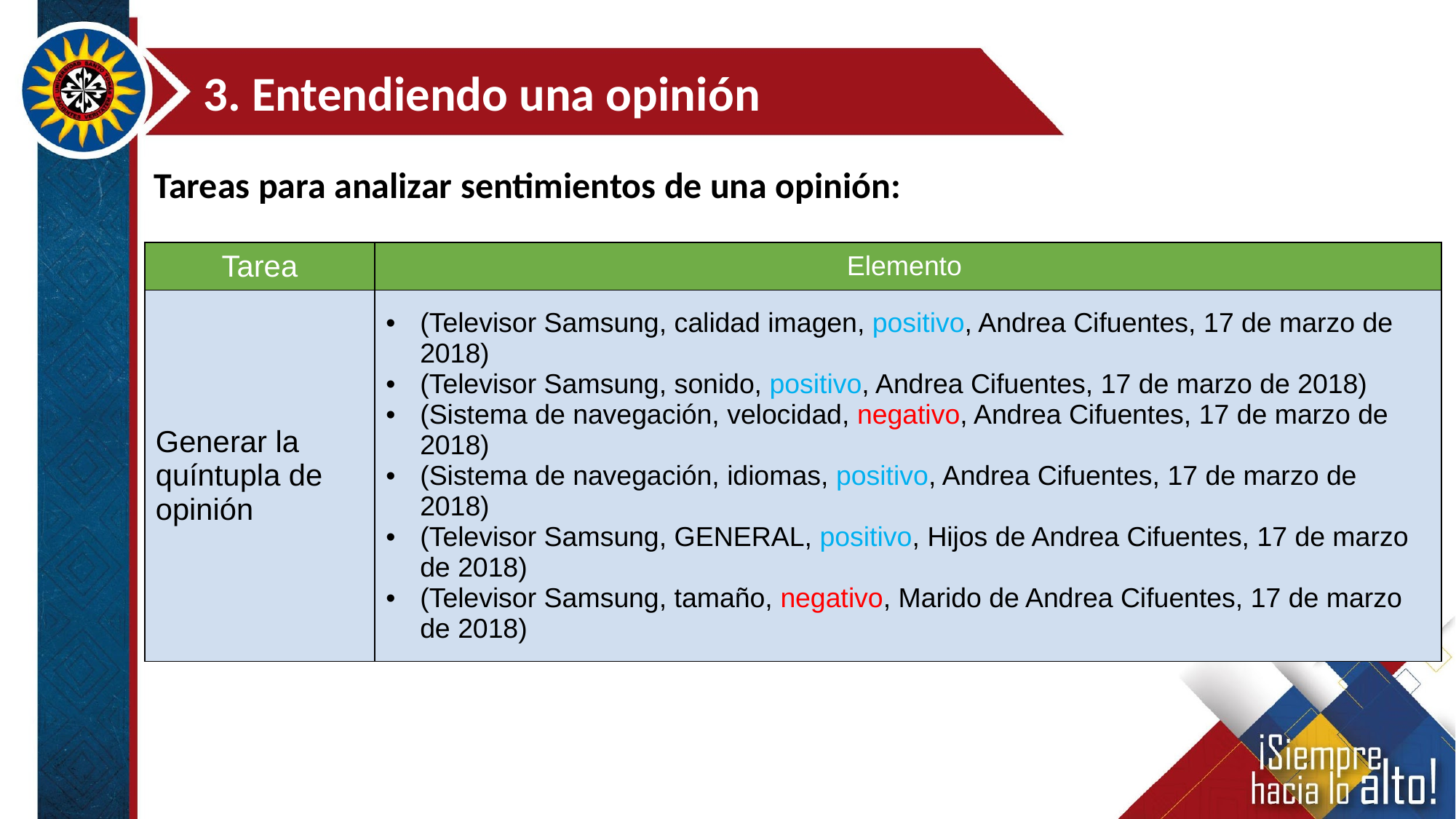

3. Entendiendo una opinión
Tareas para analizar sentimientos de una opinión:
| Tarea | Elemento |
| --- | --- |
| Generar la quíntupla de opinión | (Televisor Samsung, calidad imagen, positivo, Andrea Cifuentes, 17 de marzo de 2018) (Televisor Samsung, sonido, positivo, Andrea Cifuentes, 17 de marzo de 2018) (Sistema de navegación, velocidad, negativo, Andrea Cifuentes, 17 de marzo de 2018) (Sistema de navegación, idiomas, positivo, Andrea Cifuentes, 17 de marzo de 2018) (Televisor Samsung, GENERAL, positivo, Hijos de Andrea Cifuentes, 17 de marzo de 2018) (Televisor Samsung, tamaño, negativo, Marido de Andrea Cifuentes, 17 de marzo de 2018) |